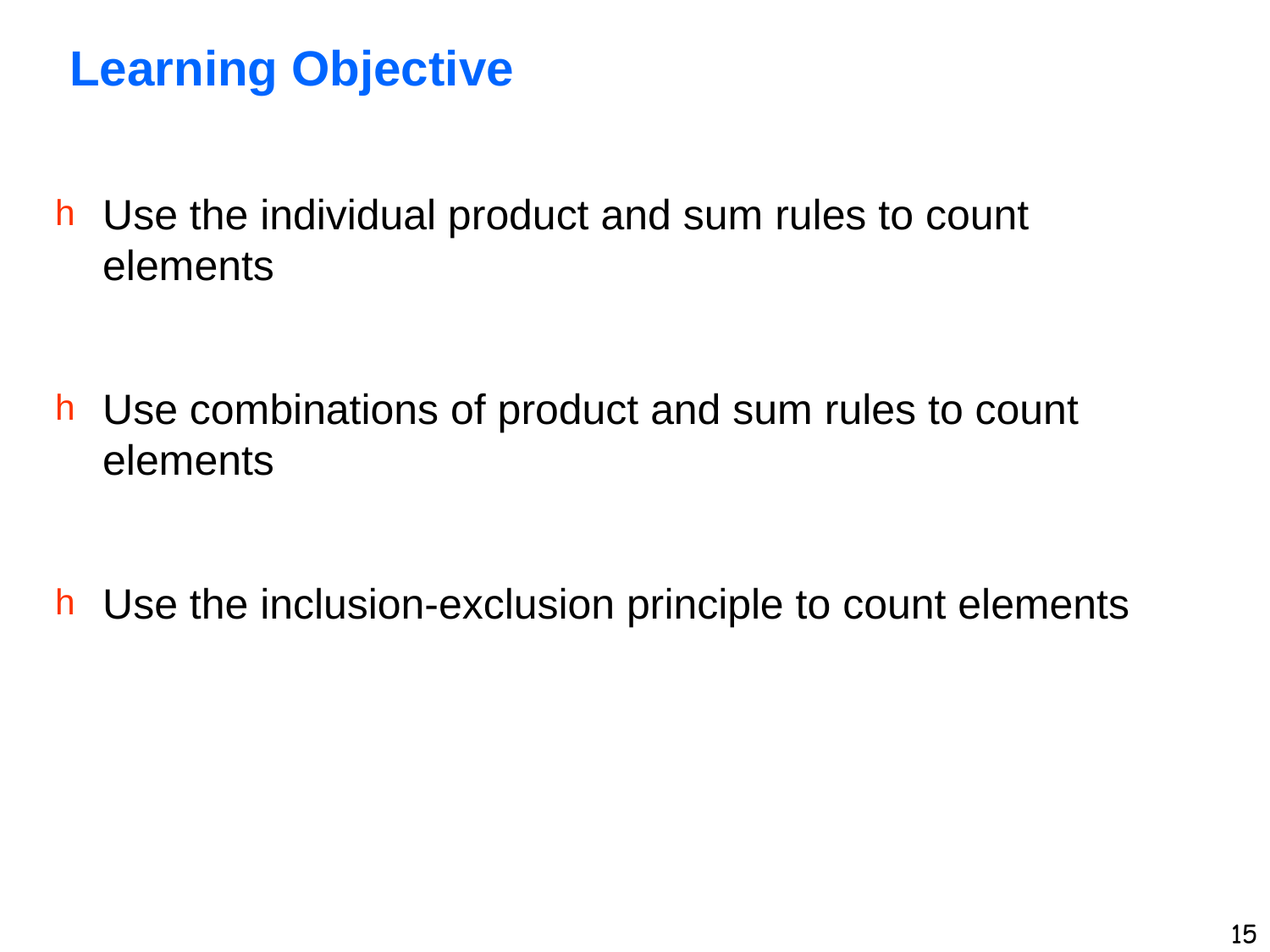

# Learning Objective
Use the individual product and sum rules to count elements

Use combinations of product and sum rules to count elements

Use the inclusion-exclusion principle to count elements
15